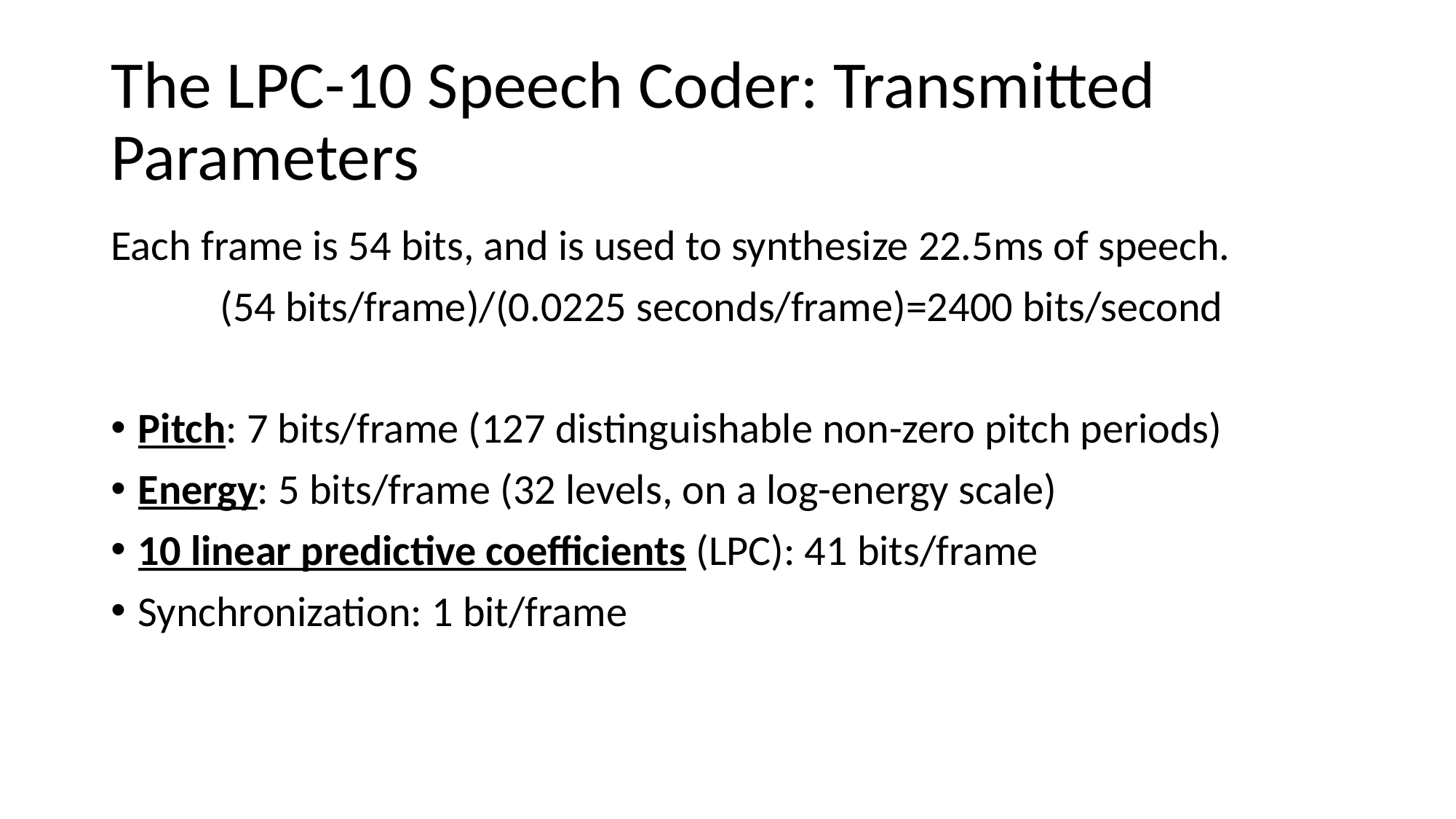

# The LPC-10 Speech Coder: Transmitted Parameters
Each frame is 54 bits, and is used to synthesize 22.5ms of speech.
	(54 bits/frame)/(0.0225 seconds/frame)=2400 bits/second

Pitch: 7 bits/frame (127 distinguishable non-zero pitch periods)
Energy: 5 bits/frame (32 levels, on a log-energy scale)
10 linear predictive coefficients (LPC): 41 bits/frame
Synchronization: 1 bit/frame